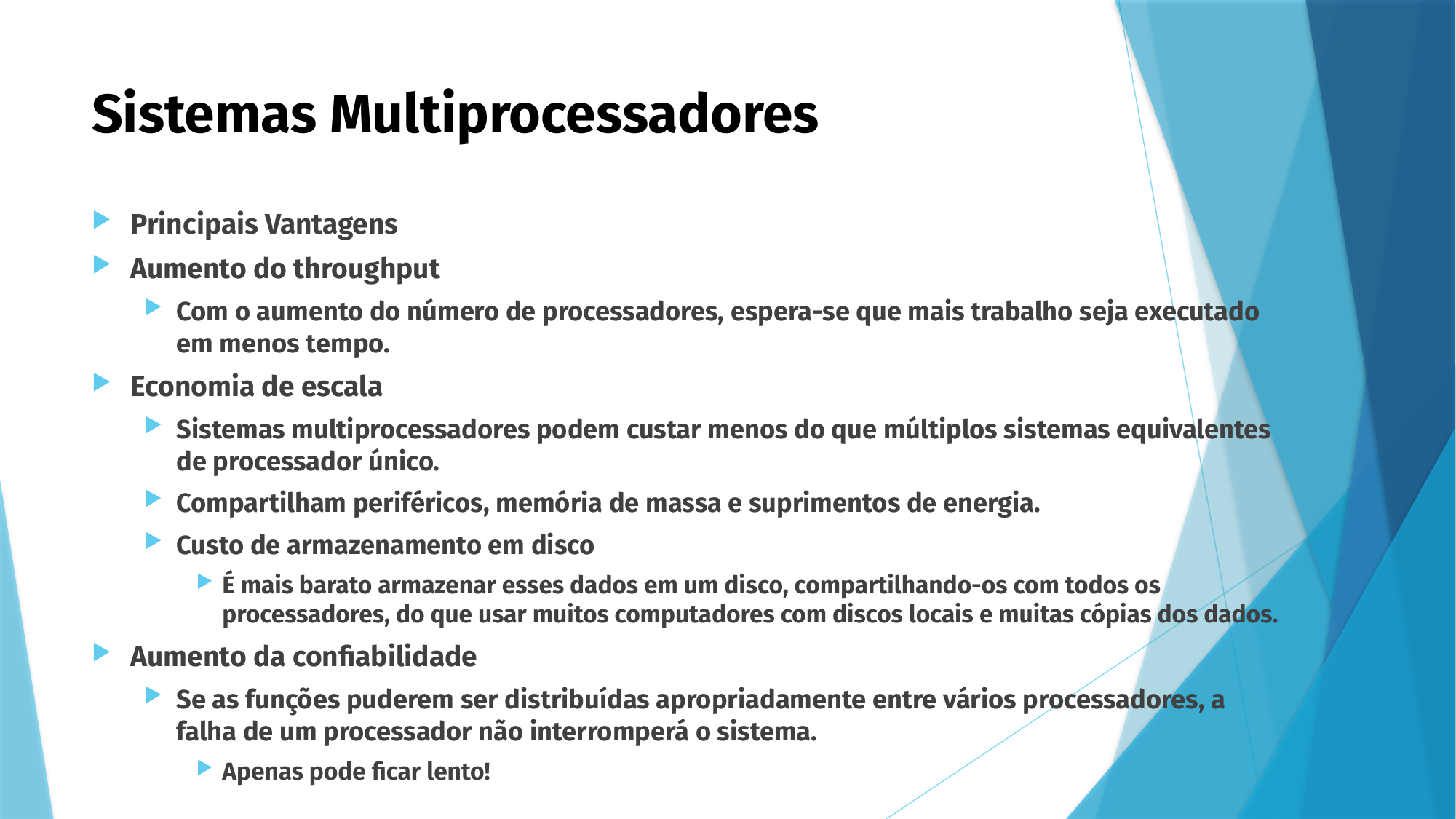

# Sistemas Multiprocessadores
Principais Vantagens
Aumento do throughput
Com o aumento do número de processadores, espera-se que mais trabalho seja executado em menos tempo.
Economia de escala
Sistemas multiprocessadores podem custar menos do que múltiplos sistemas equivalentes de processador único.
Compartilham periféricos, memória de massa e suprimentos de energia.
Custo de armazenamento em disco
É mais barato armazenar esses dados em um disco, compartilhando-os com todos os processadores, do que usar muitos computadores com discos locais e muitas cópias dos dados.
Aumento da confiabilidade
Se as funções puderem ser distribuídas apropriadamente entre vários processadores, a falha de um processador não interromperá o sistema.
Apenas pode ficar lento!